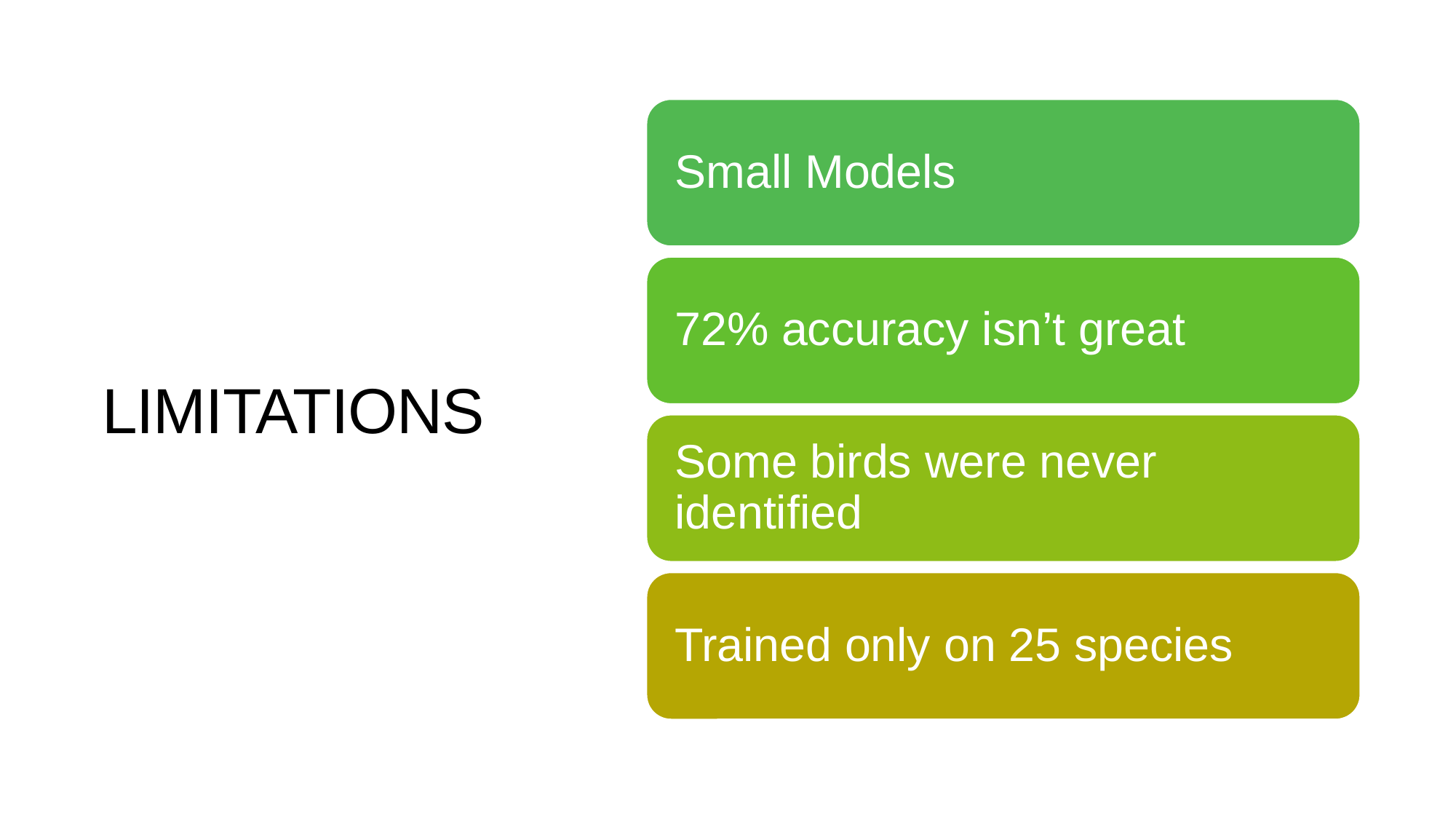

Small Models
72% accuracy isn’t great
Some birds were never identified
Trained only on 25 species
# LIMITATIONS